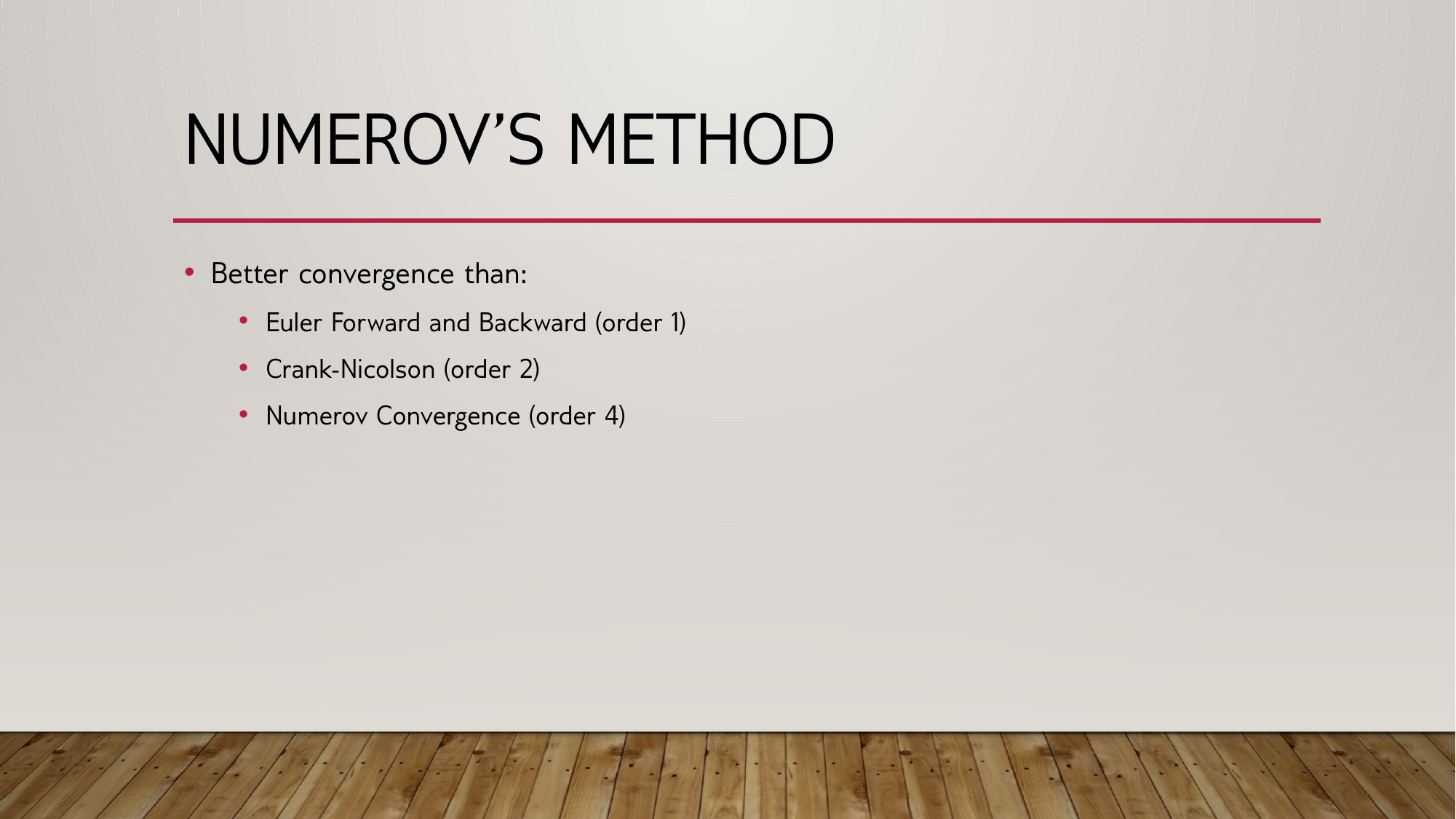

# Numerov’s Method
Better convergence than:
Euler Forward and Backward (order 1)
Crank-Nicolson (order 2)
Numerov Convergence (order 4)